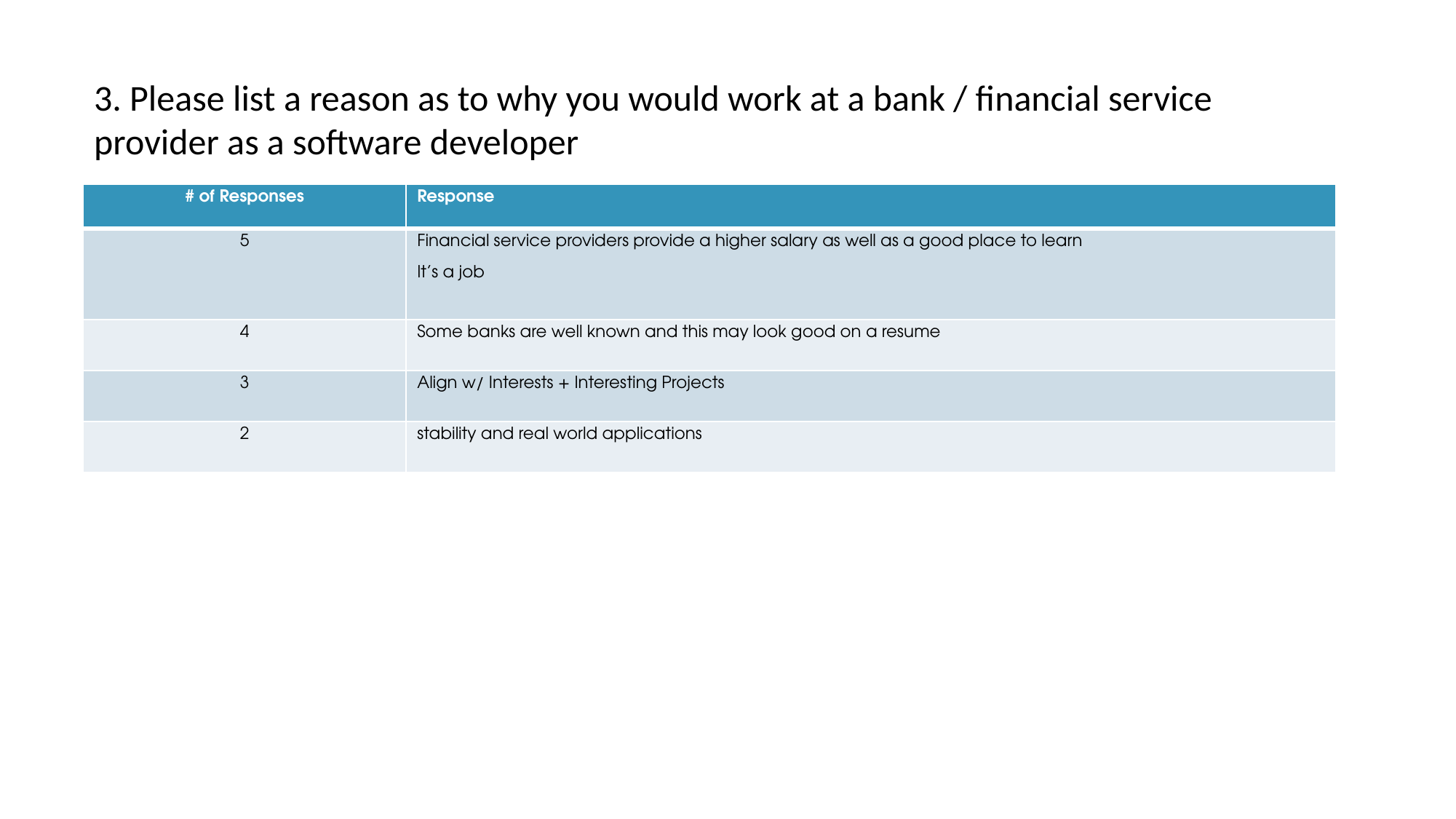

3. Please list a reason as to why you would work at a bank / financial service provider as a software developer
| # of Responses | Response |
| --- | --- |
| 5 | Financial service providers provide a higher salary as well as a good place to learn It’s a job |
| 4 | Some banks are well known and this may look good on a resume |
| 3 | Align w/ Interests + Interesting Projects |
| 2 | stability and real world applications |